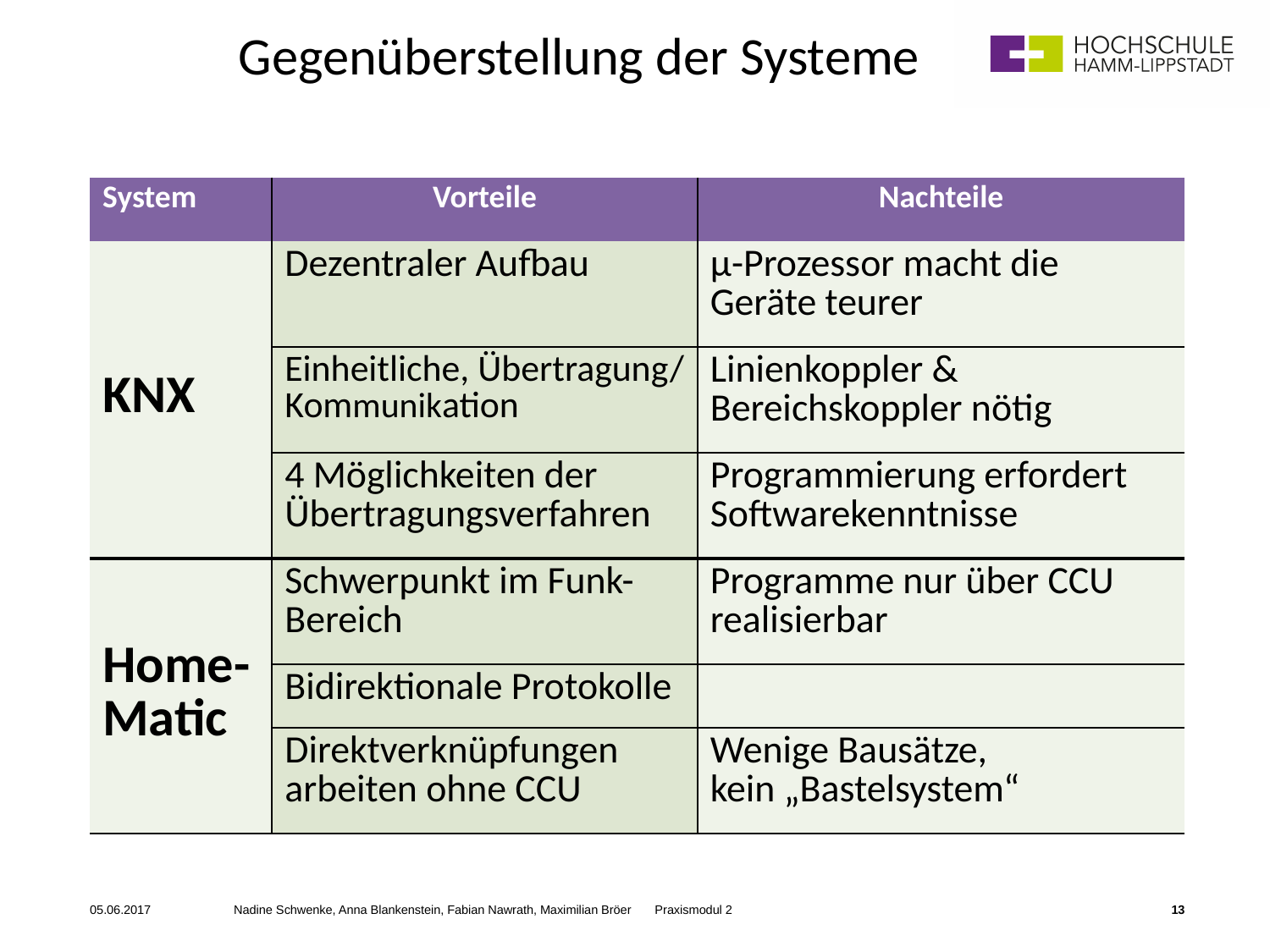

Gegenüberstellung der Systeme
| System | Vorteile | Nachteile |
| --- | --- | --- |
| KNX | Dezentraler Aufbau | µ-Prozessor macht die Geräte teurer |
|  | Einheitliche, Übertragung/ Kommunikation | Linienkoppler & Bereichskoppler nötig |
|  | 4 Möglichkeiten der Übertragungsverfahren | Programmierung erfordert Softwarekenntnisse |
| Home-Matic | Schwerpunkt im Funk-Bereich | Programme nur über CCU realisierbar |
|  | Bidirektionale Protokolle |  |
|  | Direktverknüpfungen arbeiten ohne CCU | Wenige Bausätze, kein „Bastelsystem“ |
05.06.2017	     Nadine Schwenke, Anna Blankenstein, Fabian Nawrath, Maximilian Bröer       Praxismodul 2
13